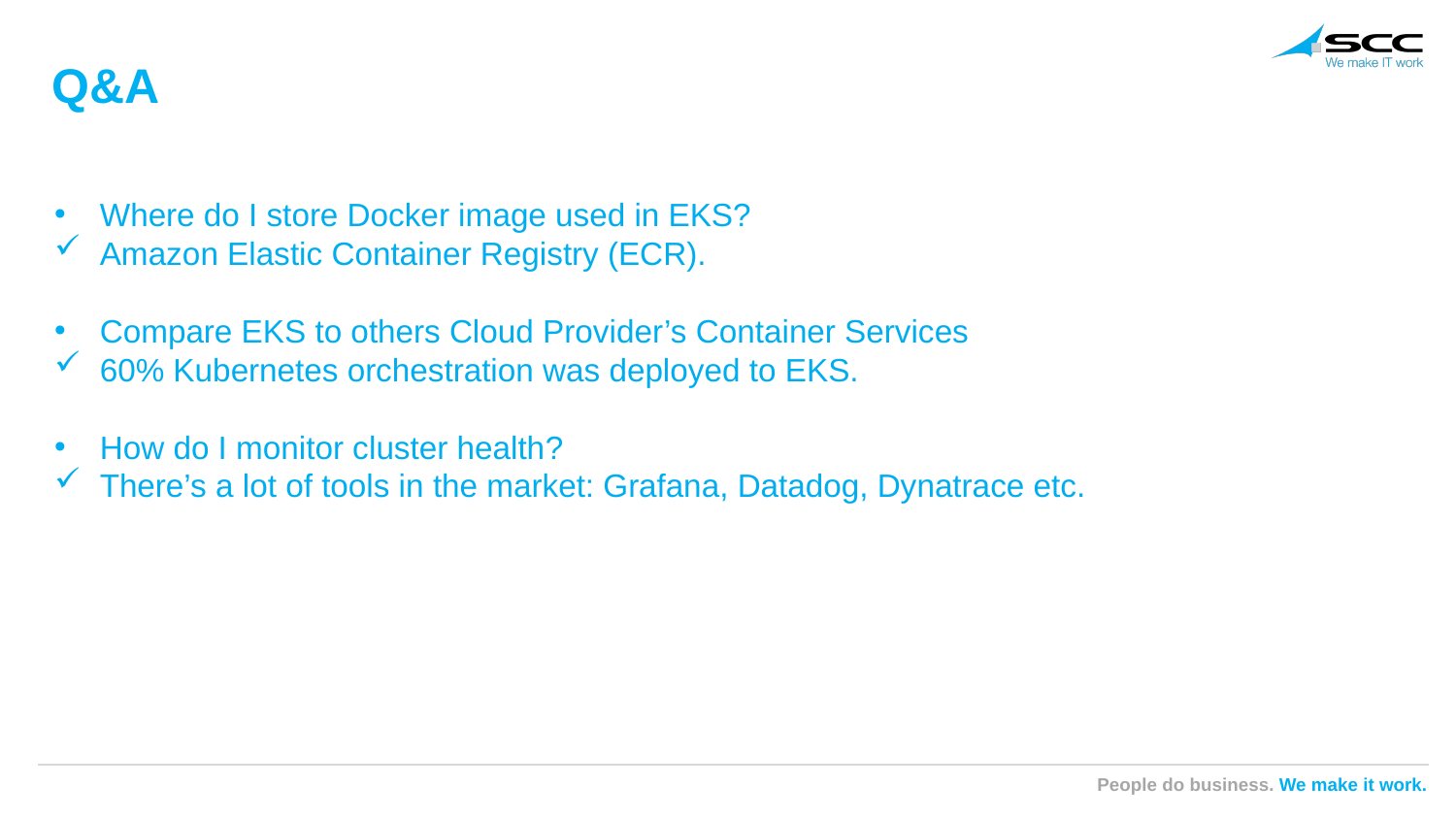

Q&A
#
Where do I store Docker image used in EKS?
Amazon Elastic Container Registry (ECR).

Compare EKS to others Cloud Provider’s Container Services
60% Kubernetes orchestration was deployed to EKS.

How do I monitor cluster health?
There’s a lot of tools in the market: Grafana, Datadog, Dynatrace etc.